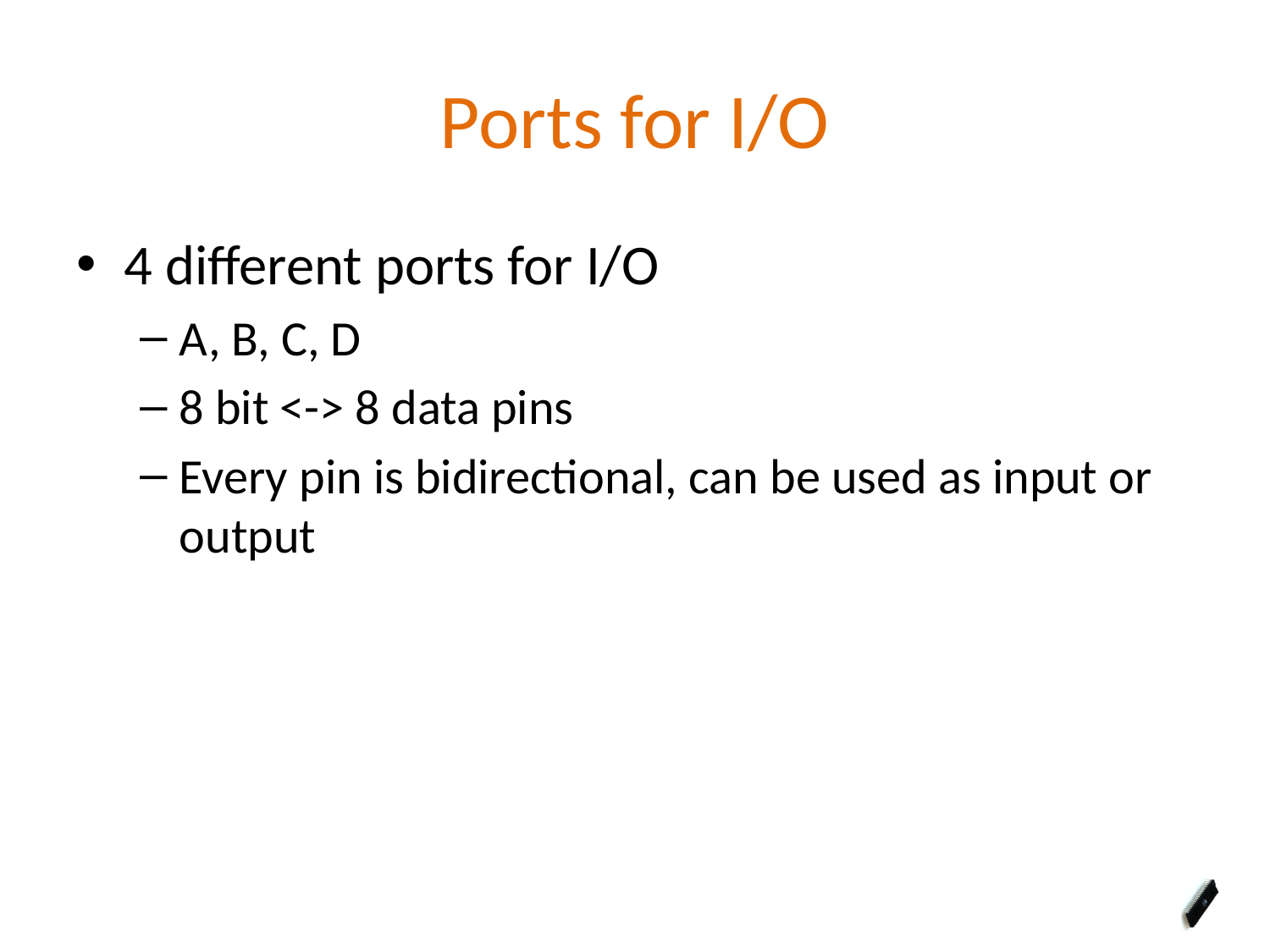

# Ports for I/O
4 different ports for I/O
A, B, C, D
8 bit <-> 8 data pins
Every pin is bidirectional, can be used as input or output